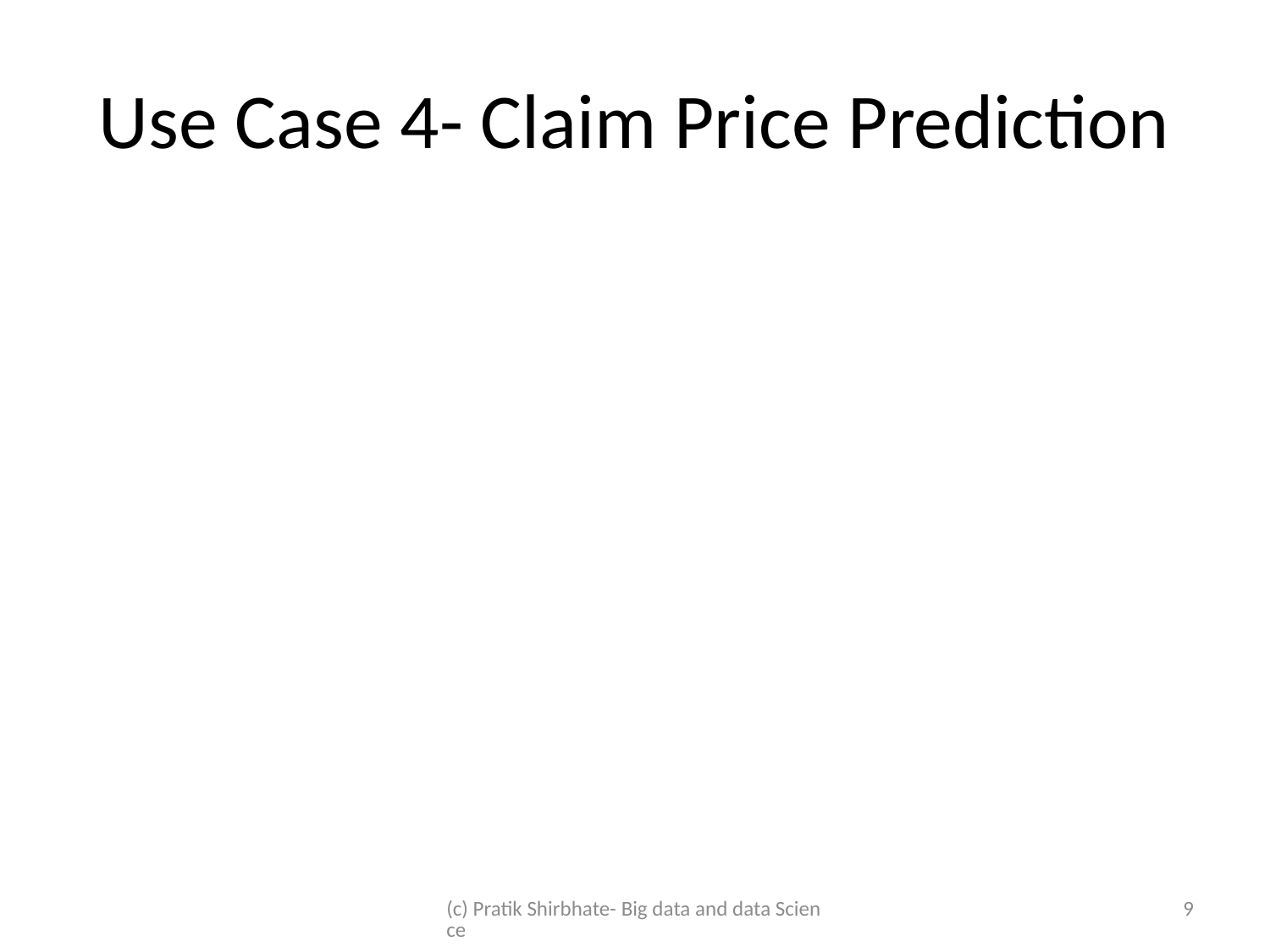

# Use Case 4- Claim Price Prediction

(c) Pratik Shirbhate- Big data and data Science
9